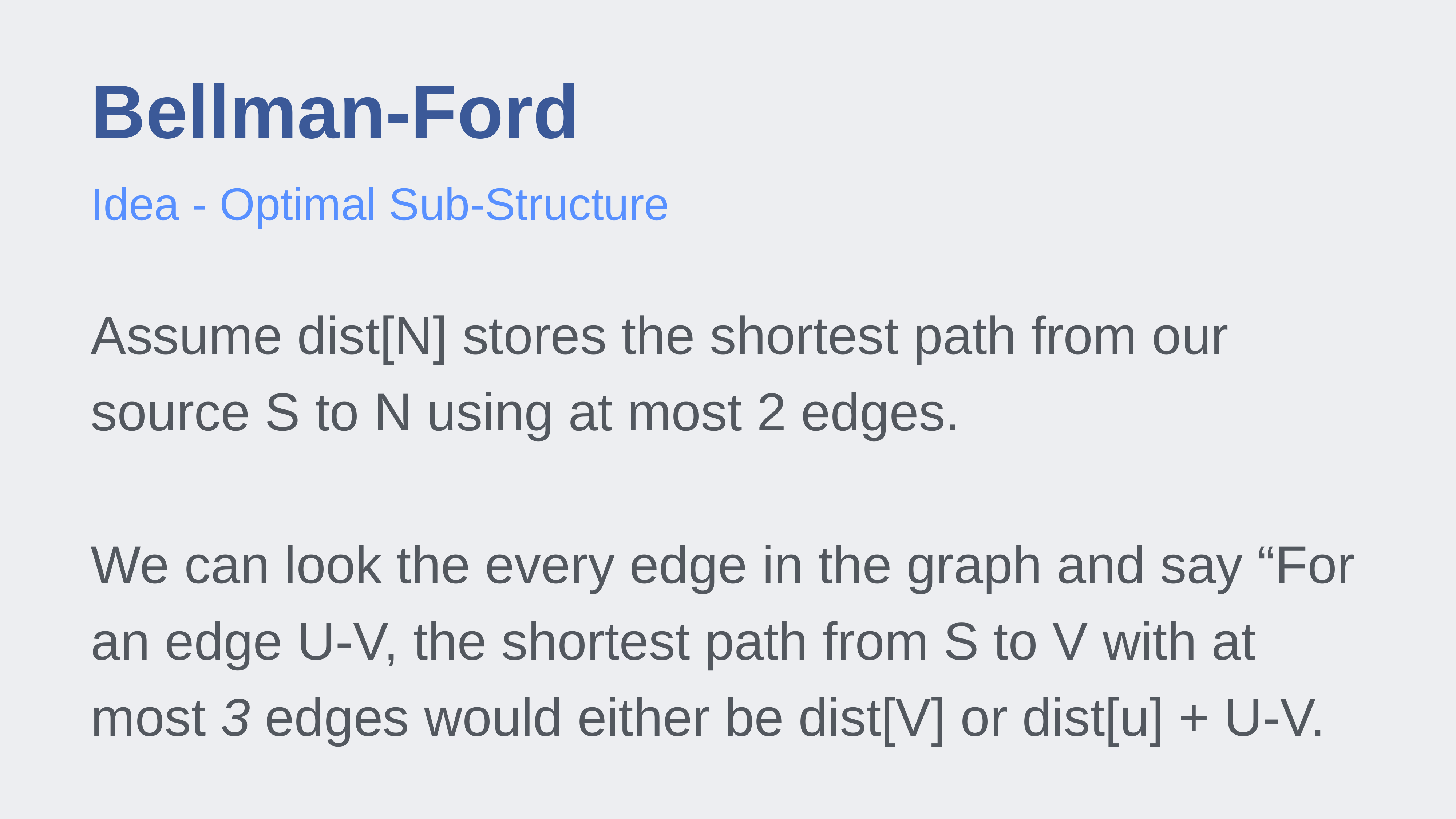

# Bellman-Ford
Idea - Optimal Sub-Structure
Assume dist[N] stores the shortest path from our source S to N using at most 2 edges.

We can look the every edge in the graph and say “For an edge U-V, the shortest path from S to V with at most 3 edges would either be dist[V] or dist[u] + U-V.